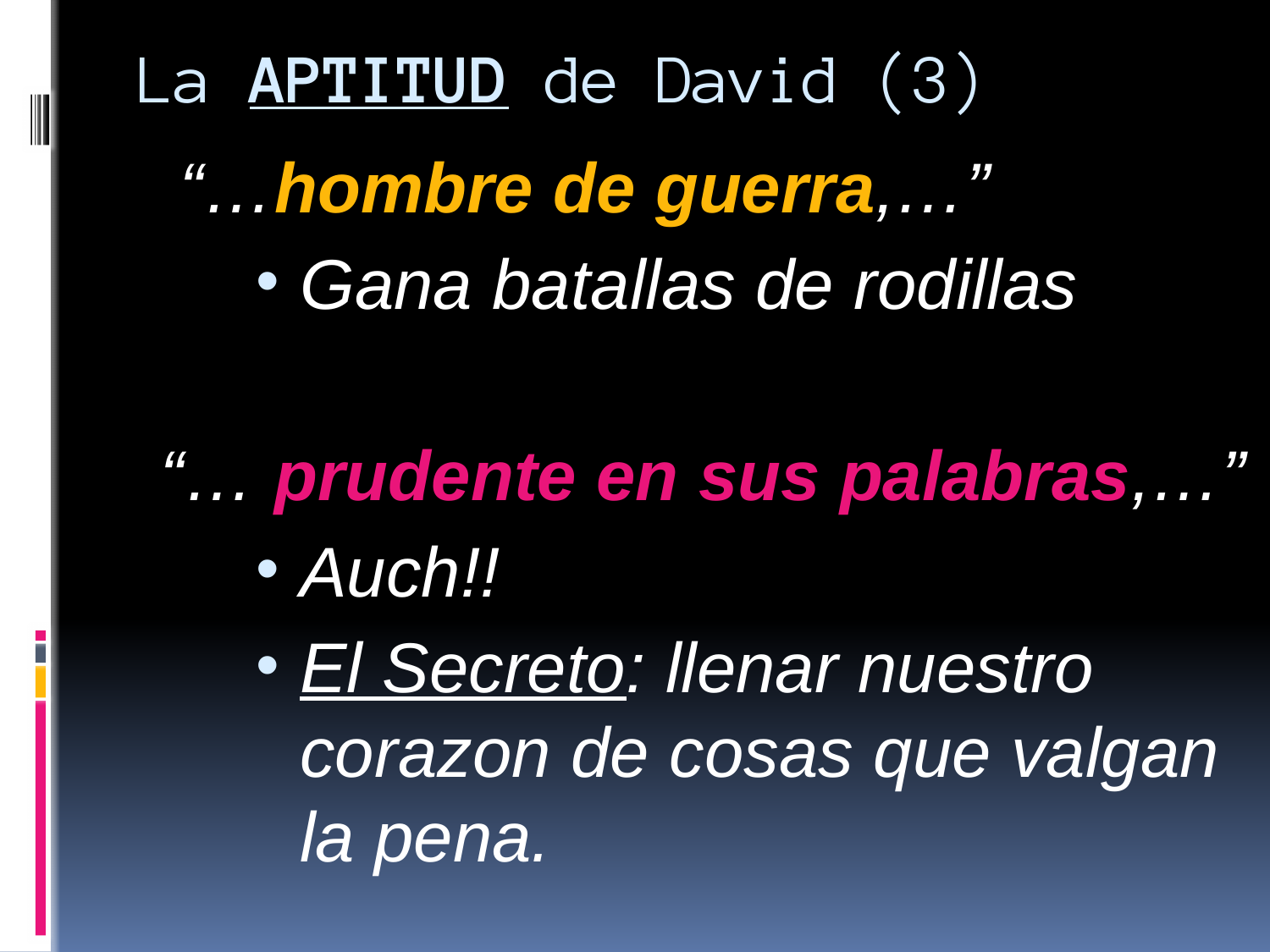

# La APTITUD de David (3)
  “…hombre de guerra,…”
Gana batallas de rodillas

 “… prudente en sus palabras,…”
Auch!!
El Secreto: llenar nuestro corazon de cosas que valgan la pena.